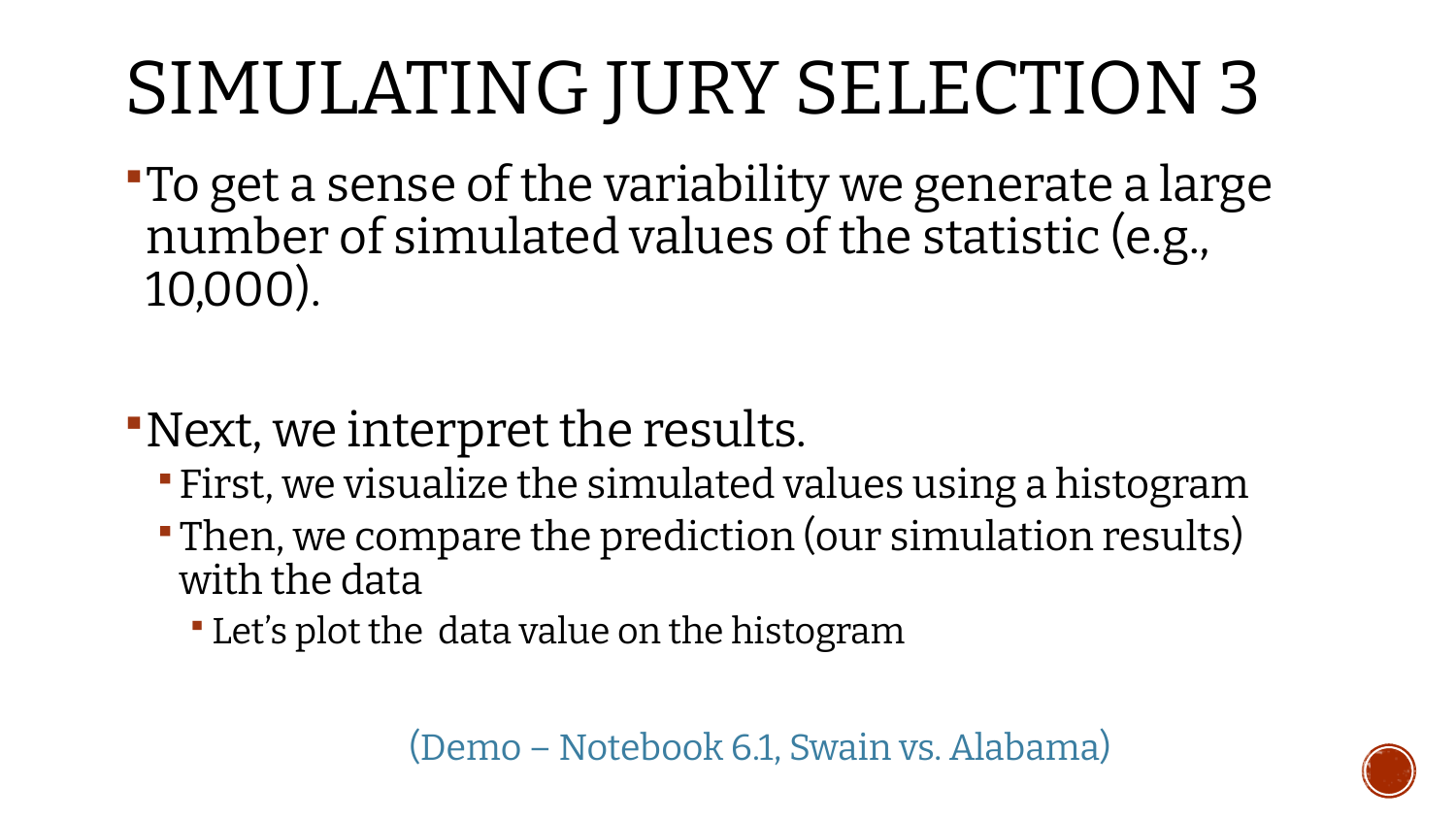

# Simulating jury selection 3
To get a sense of the variability we generate a large number of simulated values of the statistic (e.g., 10,000).

Next, we interpret the results.
First, we visualize the simulated values using a histogram
Then, we compare the prediction (our simulation results) with the data
Let’s plot the  data value on the histogram

(Demo – Notebook 6.1, Swain vs. Alabama)